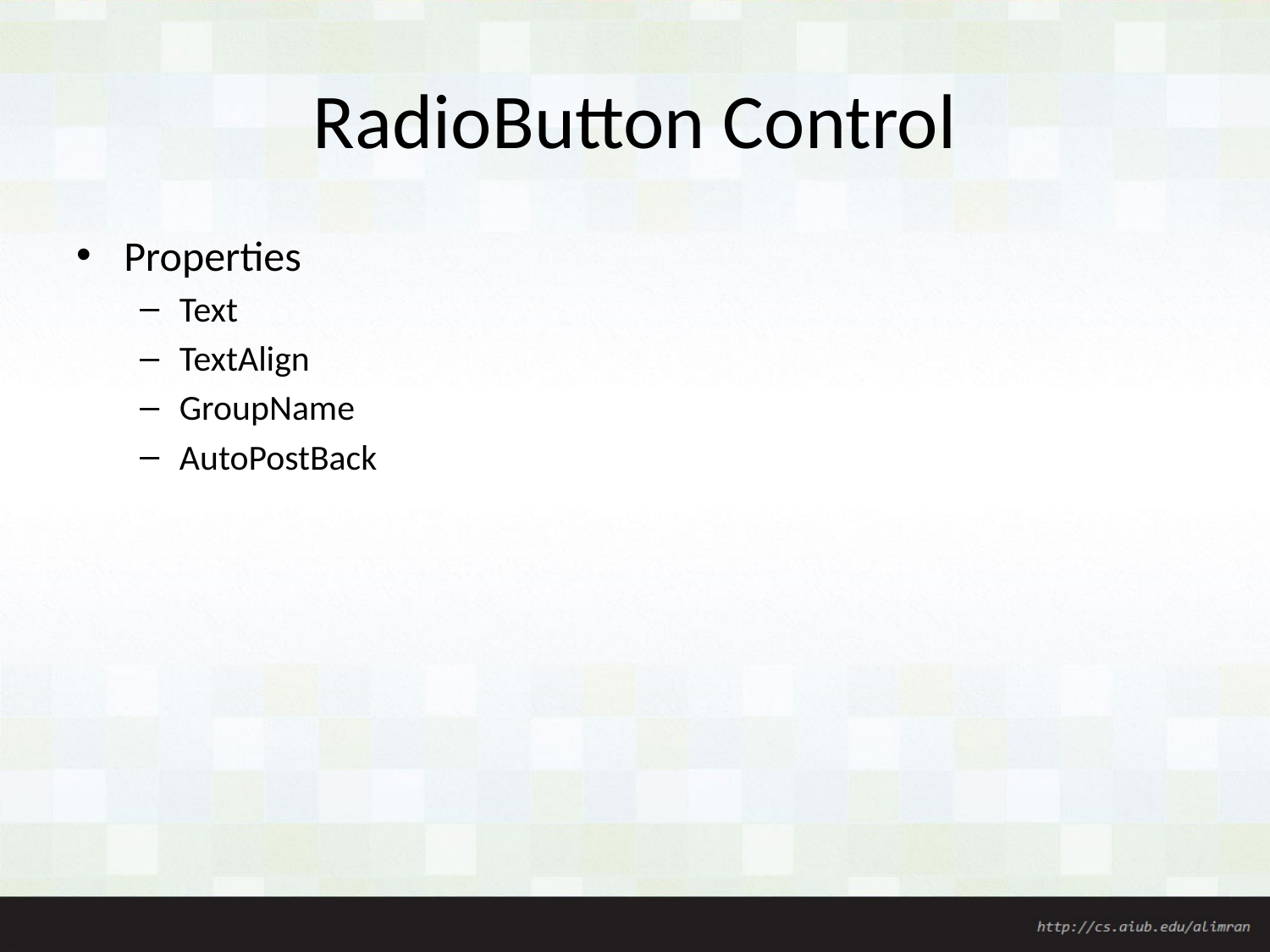

# RadioButton Control
Properties
Text
TextAlign
GroupName
AutoPostBack